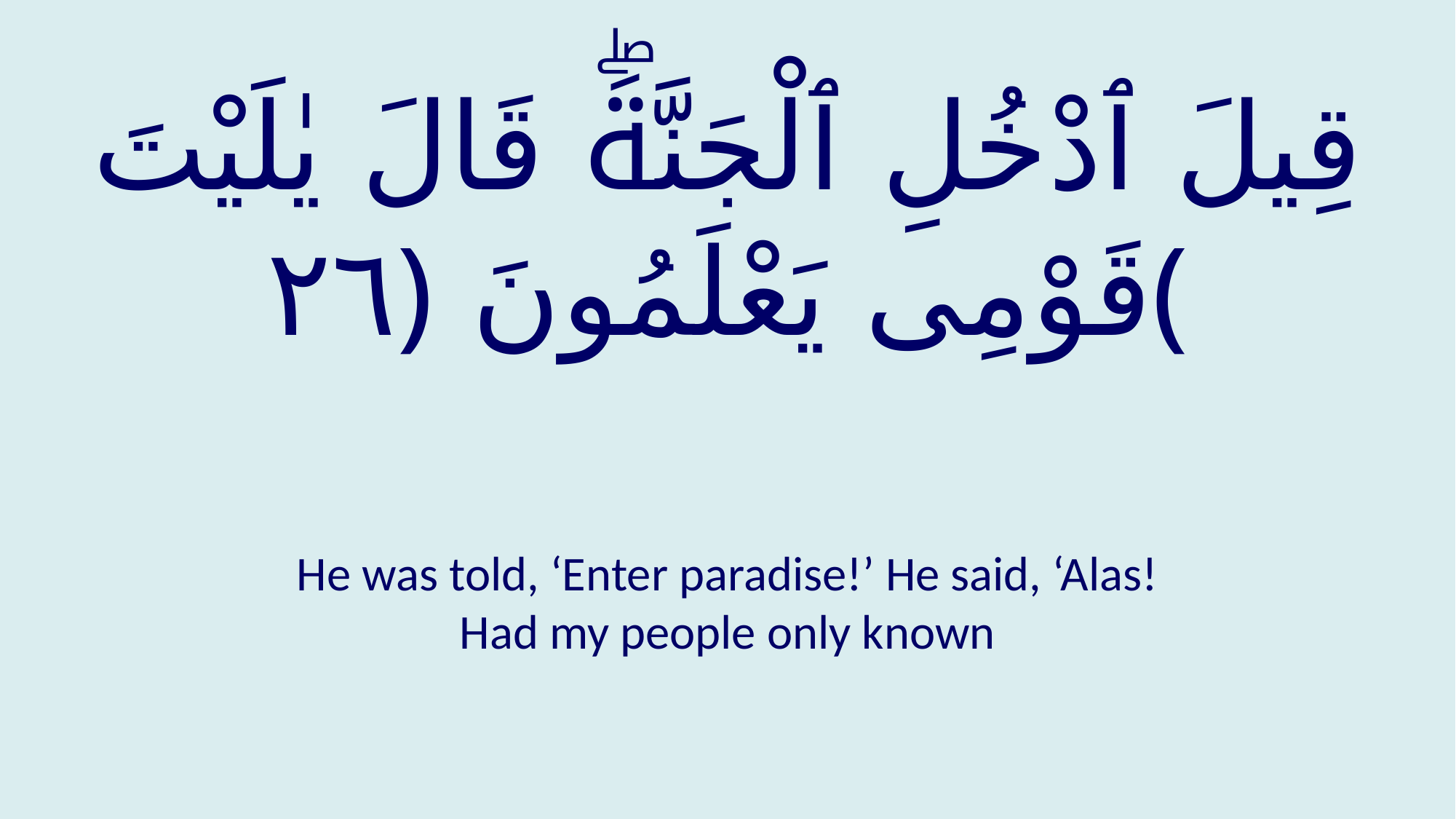

# قِيلَ ٱدْخُلِ ٱلْجَنَّةَۖ قَالَ يٰلَيْتَ قَوْمِى يَعْلَمُونَ ﴿٢٦﴾
He was told, ‘Enter paradise!’ He said, ‘Alas! Had my people only known